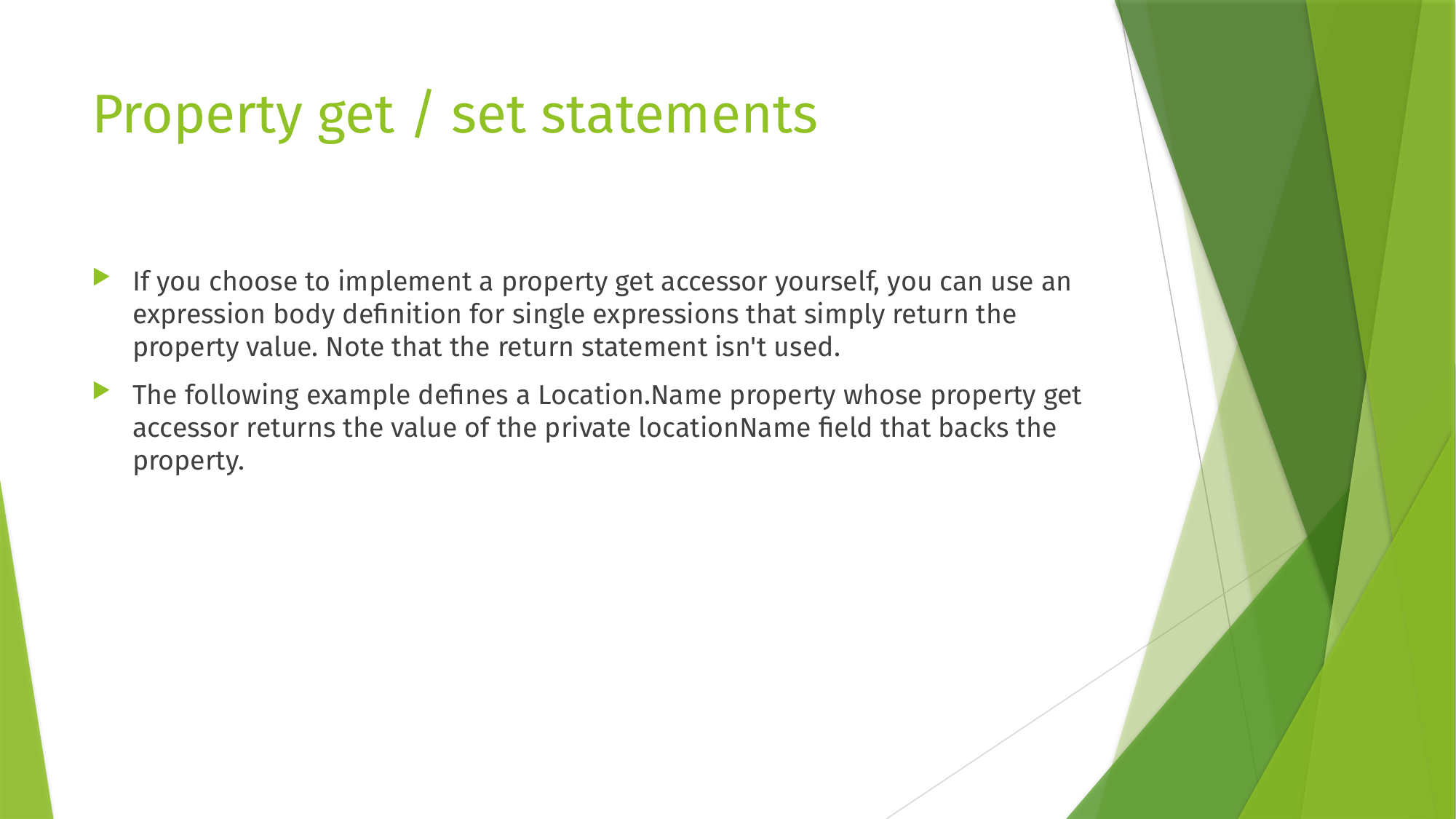

# Property get / set statements
If you choose to implement a property get accessor yourself, you can use an expression body definition for single expressions that simply return the property value. Note that the return statement isn't used.
The following example defines a Location.Name property whose property get accessor returns the value of the private locationName field that backs the property.